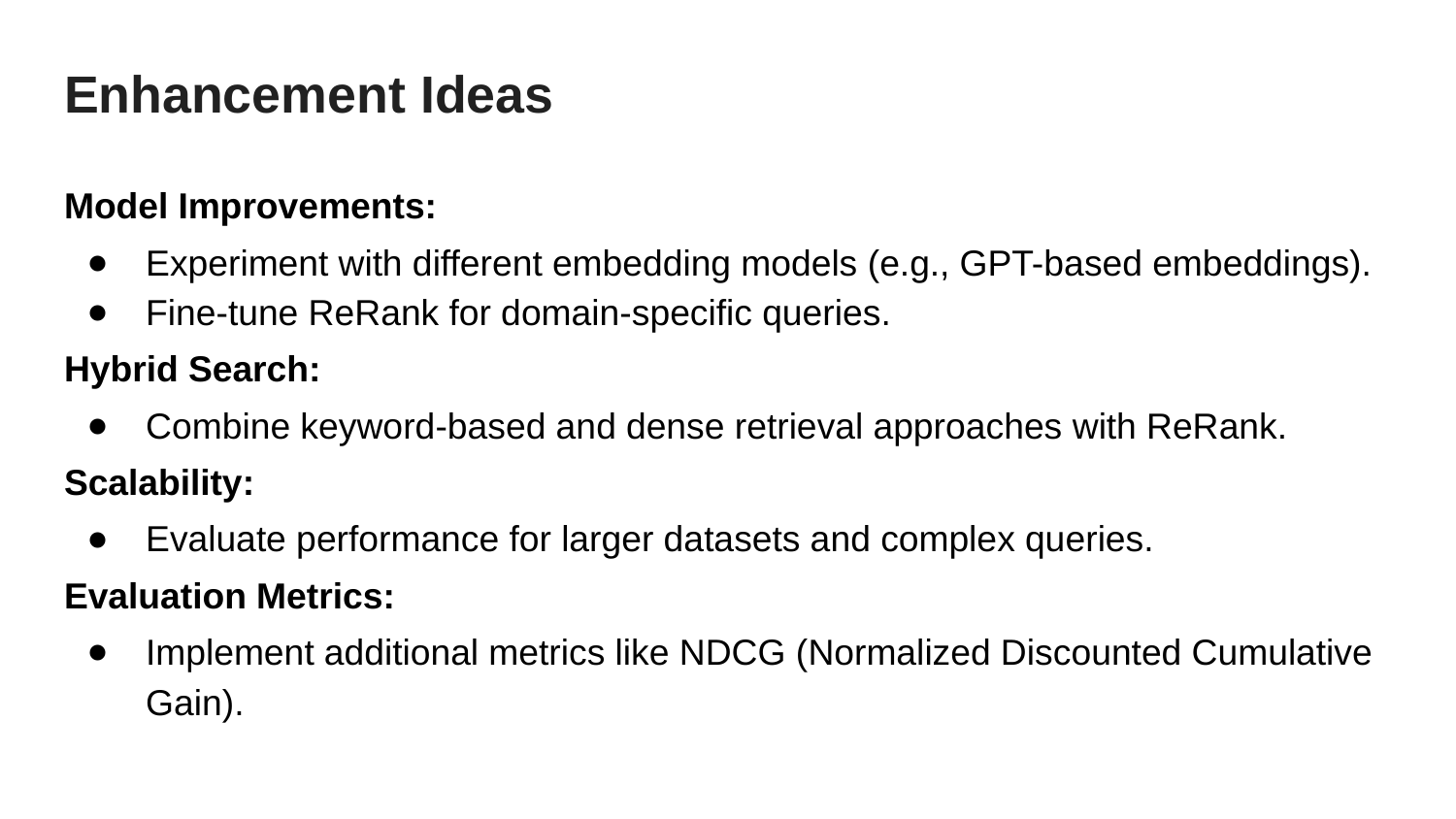

# Enhancement Ideas
Model Improvements:
Experiment with different embedding models (e.g., GPT-based embeddings).
Fine-tune ReRank for domain-specific queries.
Hybrid Search:
Combine keyword-based and dense retrieval approaches with ReRank.
Scalability:
Evaluate performance for larger datasets and complex queries.
Evaluation Metrics:
Implement additional metrics like NDCG (Normalized Discounted Cumulative Gain).